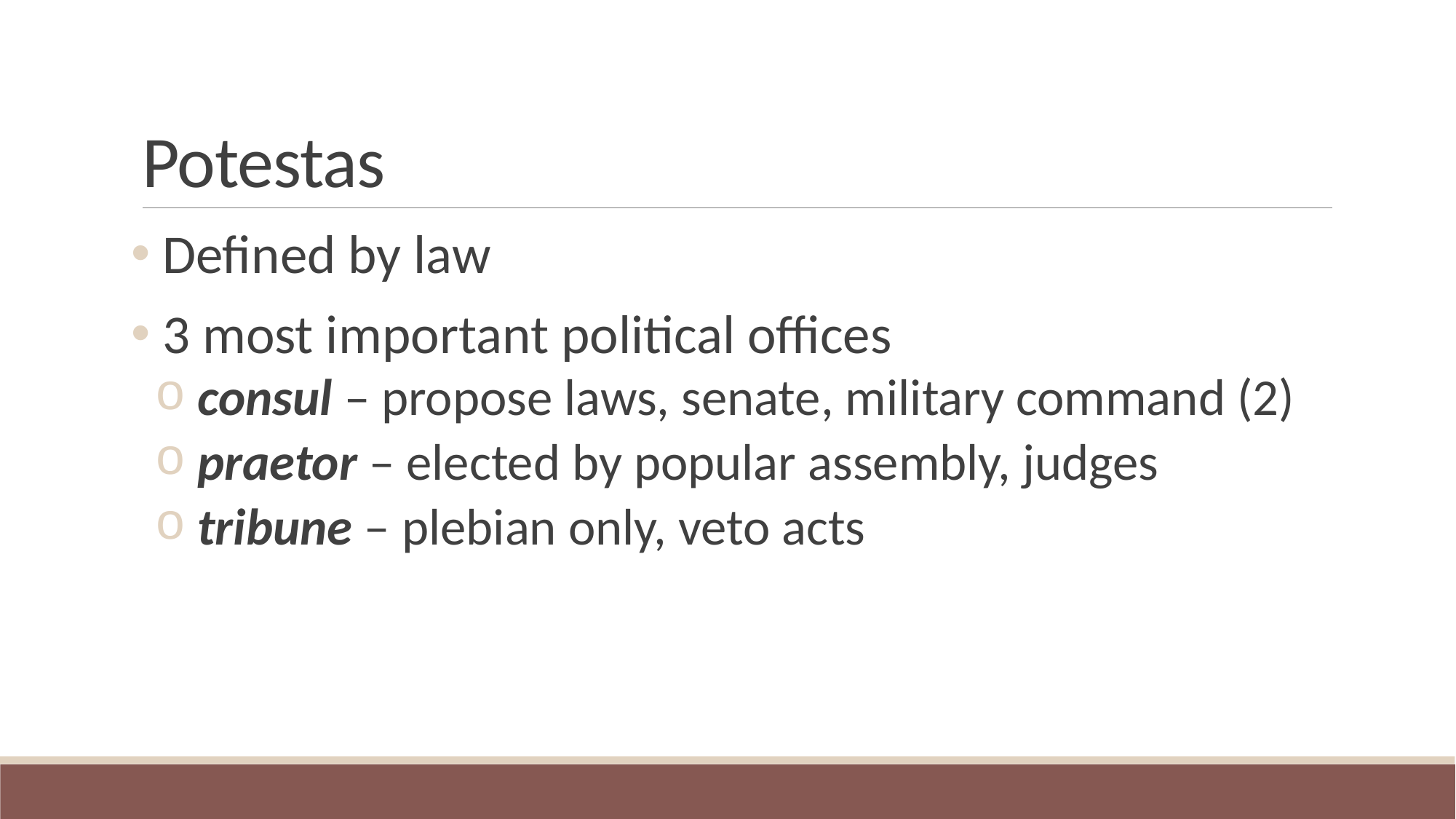

# Potestas
 Defined by law
 3 most important political offices
 consul – propose laws, senate, military command (2)
 praetor – elected by popular assembly, judges
 tribune – plebian only, veto acts